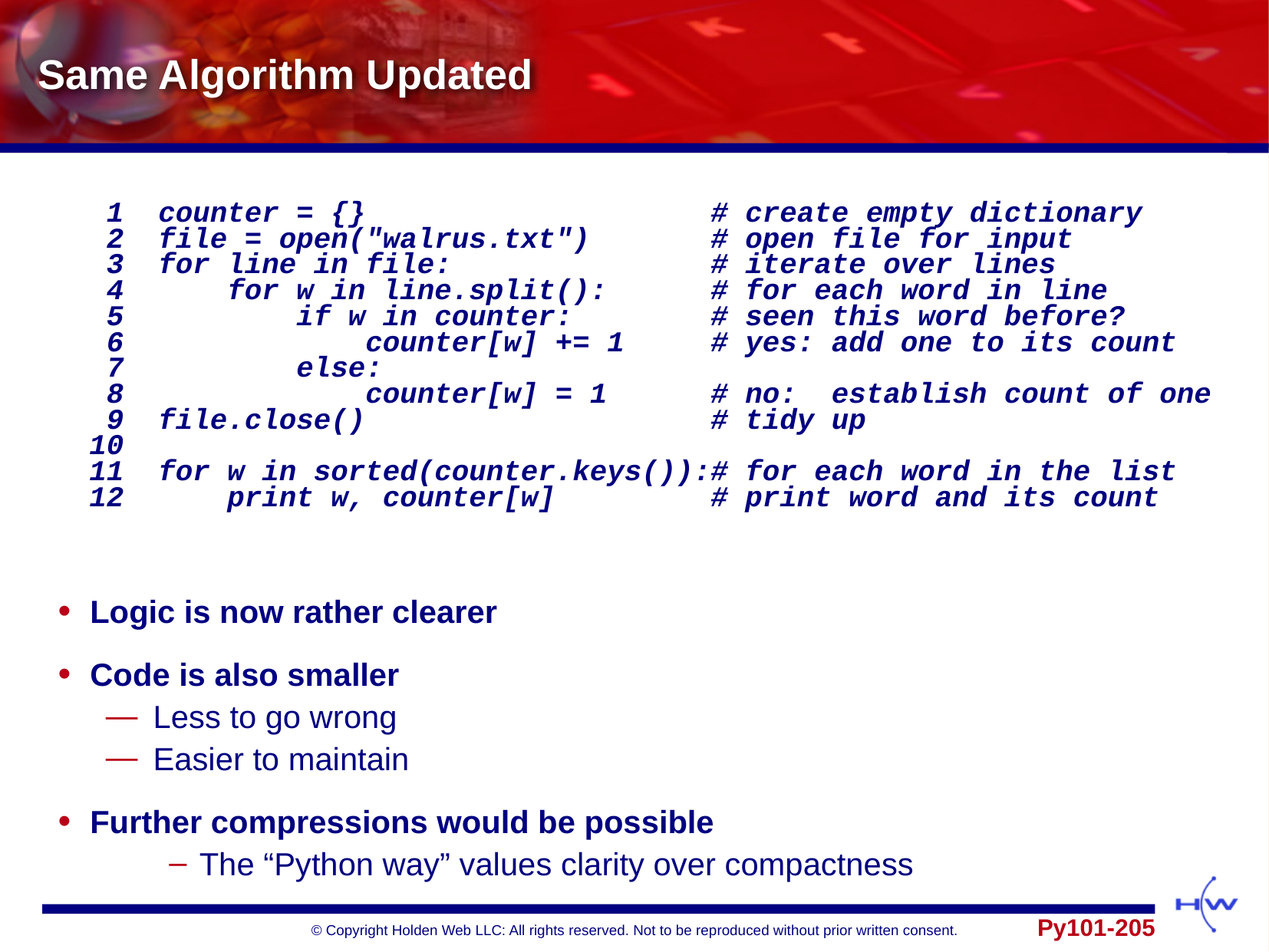

# Same Algorithm Updated
	   1  counter = {}                    # create empty dictionary
  2  file = open("walrus.txt")       # open file for input
  3  for line in file:               # iterate over lines
  4      for w in line.split():      # for each word in line
  5          if w in counter:        # seen this word before?
  6              counter[w] += 1     # yes: add one to its count
  7          else:
  8              counter[w] = 1      # no:  establish count of one
  9  file.close()                    # tidy up
 10
 11  for w in sorted(counter.keys()):# for each word in the list
 12      print w, counter[w]         # print word and its count
Logic is now rather clearer
Code is also smaller
Less to go wrong
Easier to maintain
Further compressions would be possible
The “Python way” values clarity over compactness